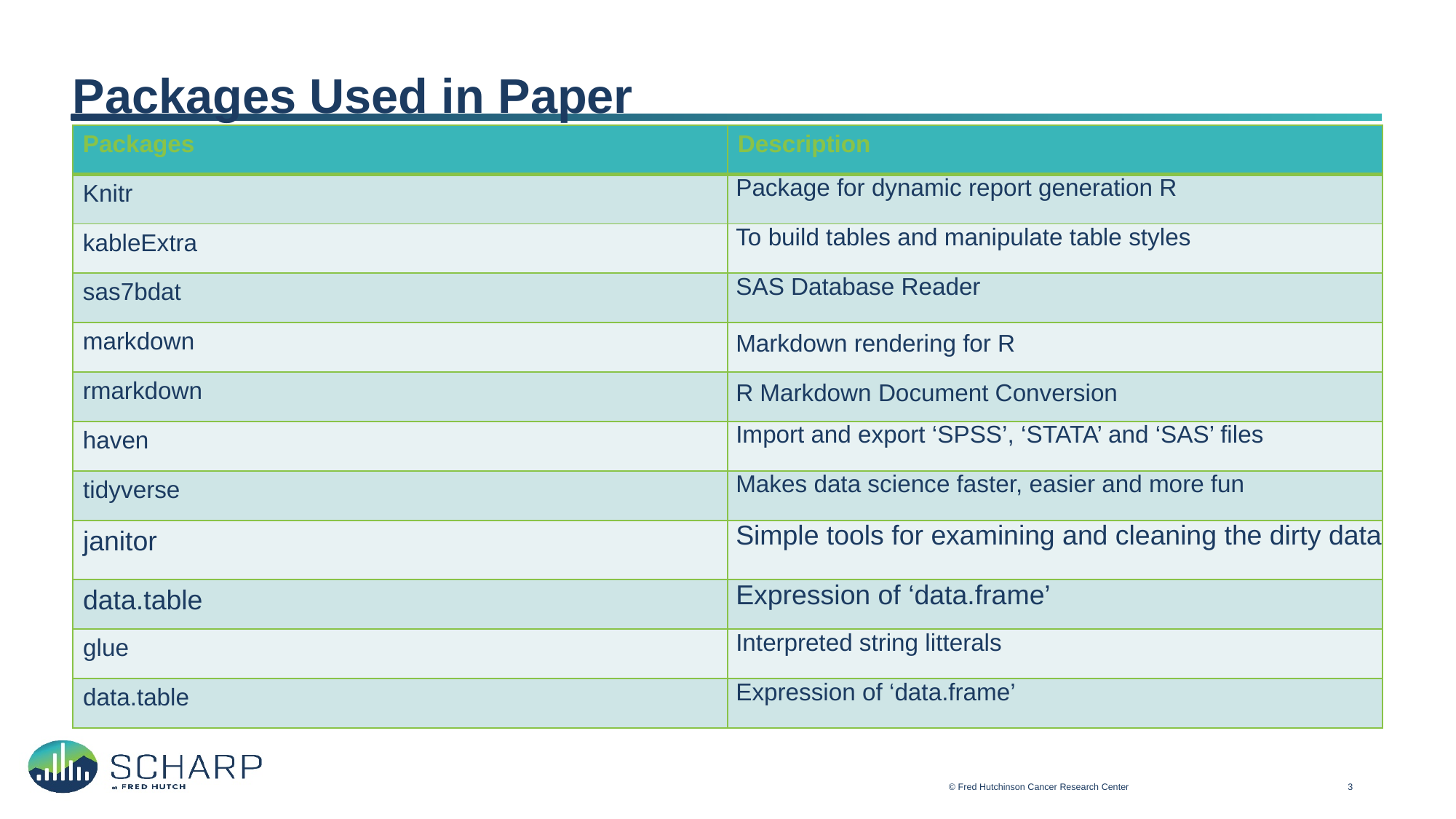

# Packages Used in Paper
| Packages | Description |
| --- | --- |
| Knitr | Package for dynamic report generation R |
| kableExtra | To build tables and manipulate table styles |
| sas7bdat | SAS Database Reader |
| markdown | Markdown rendering for R |
| rmarkdown | R Markdown Document Conversion |
| haven | Import and export ‘SPSS’, ‘STATA’ and ‘SAS’ files |
| tidyverse | Makes data science faster, easier and more fun |
| janitor | Simple tools for examining and cleaning the dirty data |
| data.table | Expression of ‘data.frame’ |
| glue | Interpreted string litterals |
| data.table | Expression of ‘data.frame’ |
© Fred Hutchinson Cancer Research Center
3